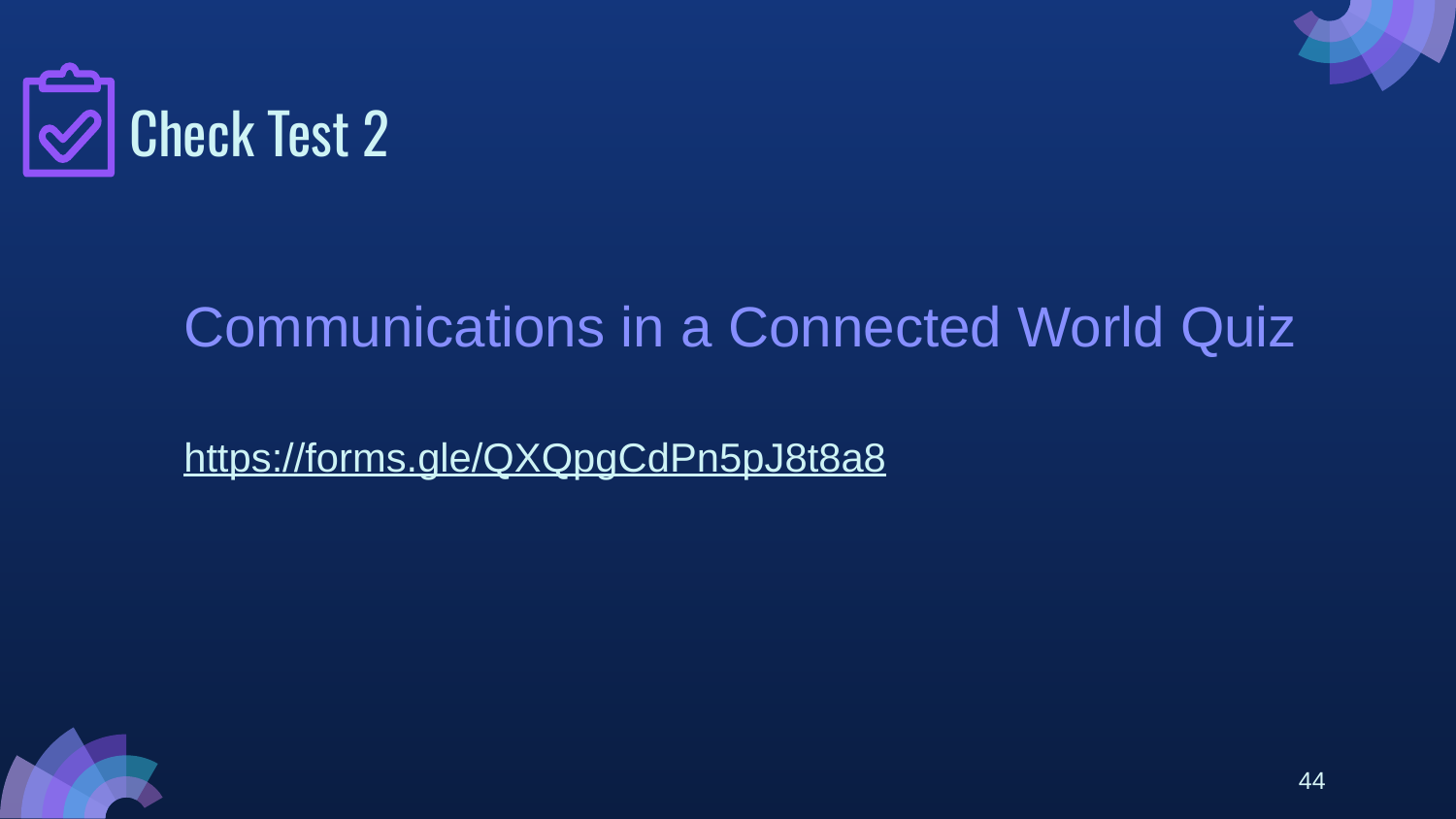

# Check Test 2
Communications in a Connected World Quiz

https://forms.gle/QXQpgCdPn5pJ8t8a8

44